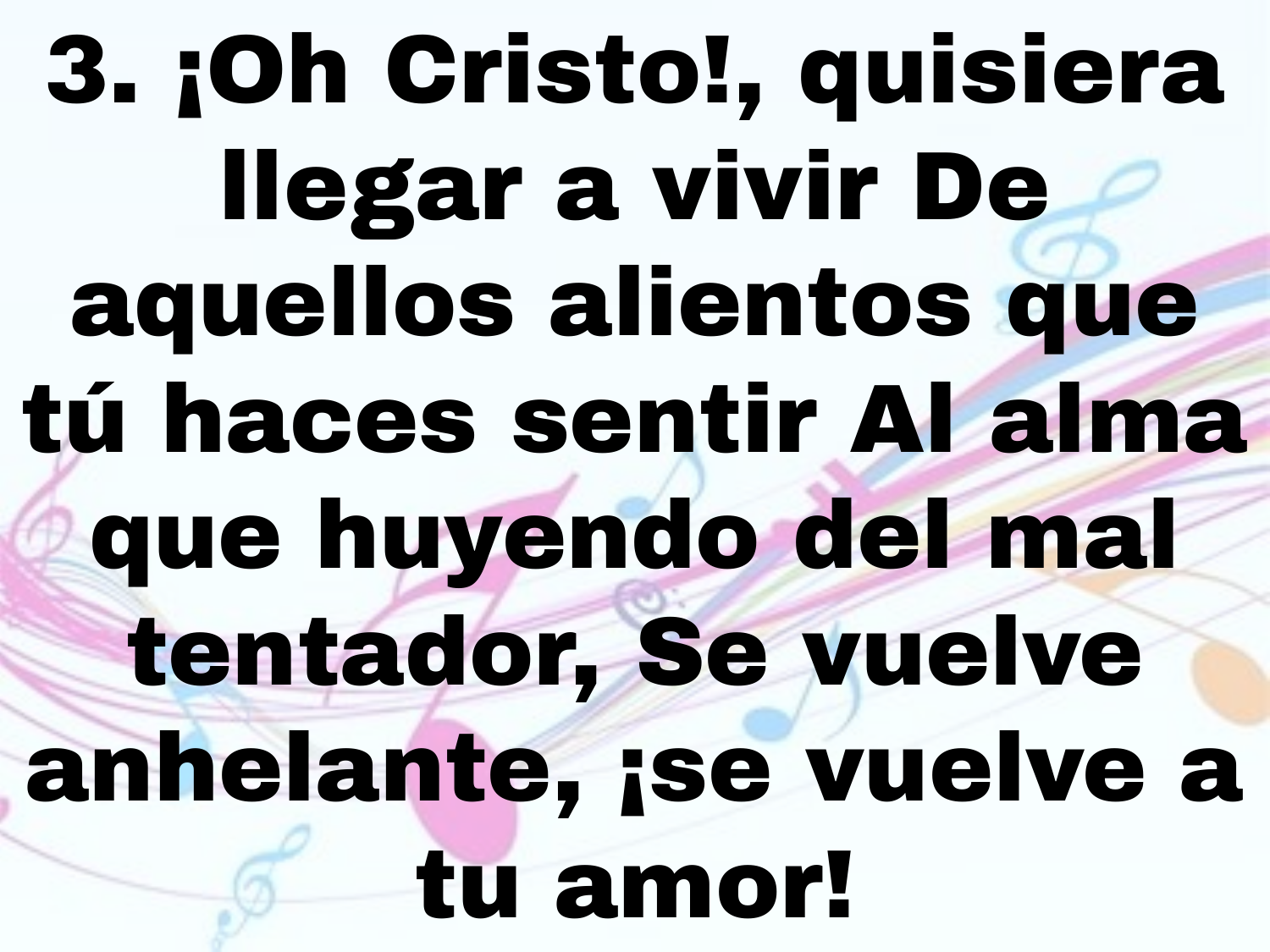

3. ¡Oh Cristo!, quisiera llegar a vivir De aquellos alientos que tú haces sentir Al alma que huyendo del mal tentador, Se vuelve anhelante, ¡se vuelve a tu amor!